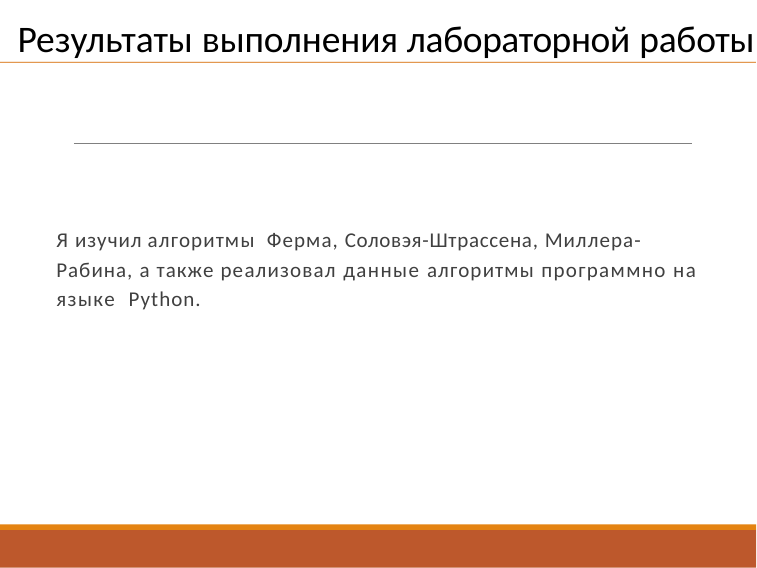

# Результаты выполнения лабораторной работы

Я  изучил алгоритмы  Ферма, Соловэя-Штрассена, Миллера-Рабина, а также реализовал данные алгоритмы программно на языке  Python.